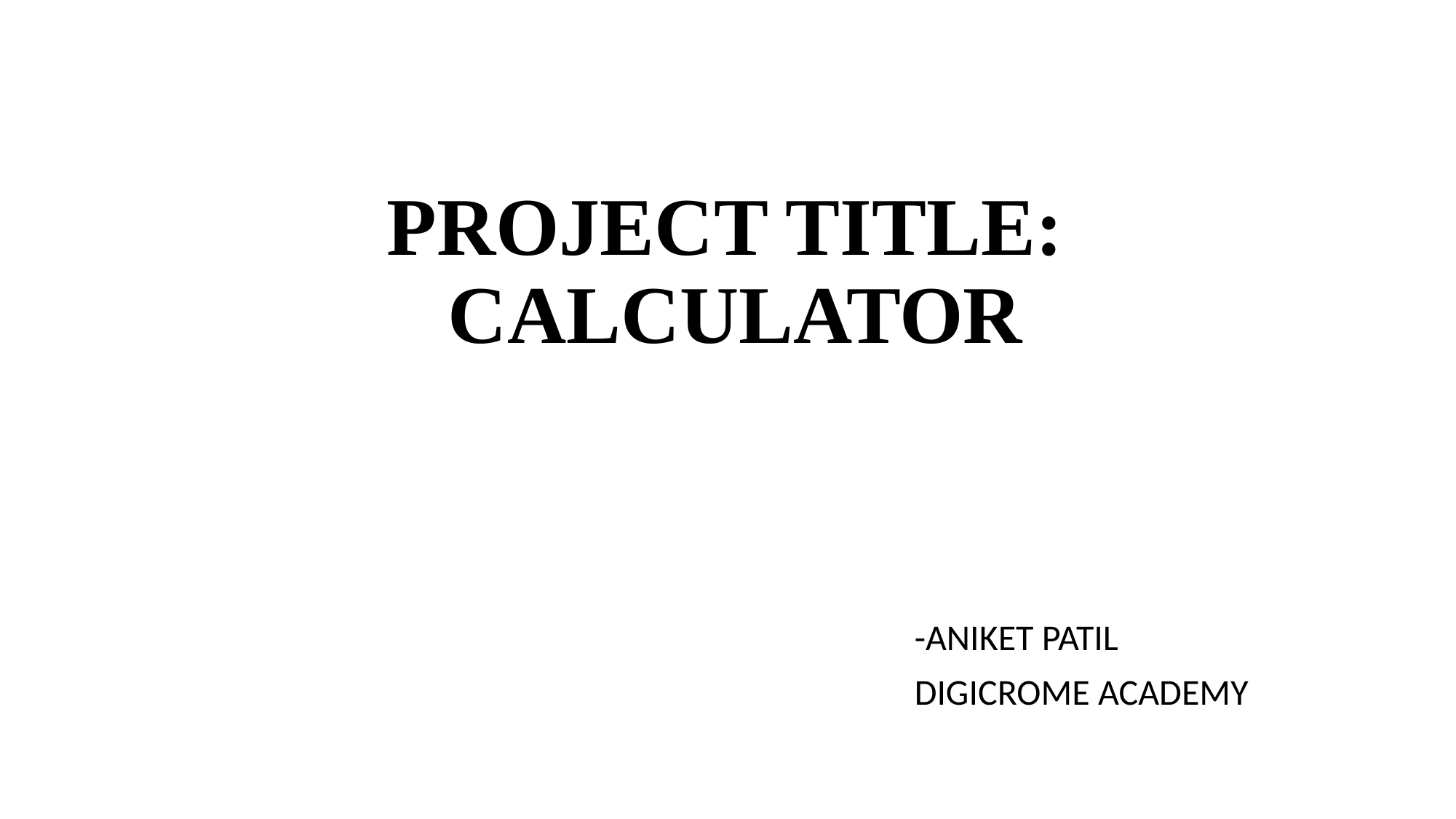

# PROJECT TITLE: CALCULATOR
-ANIKET PATIL
DIGICROME ACADEMY